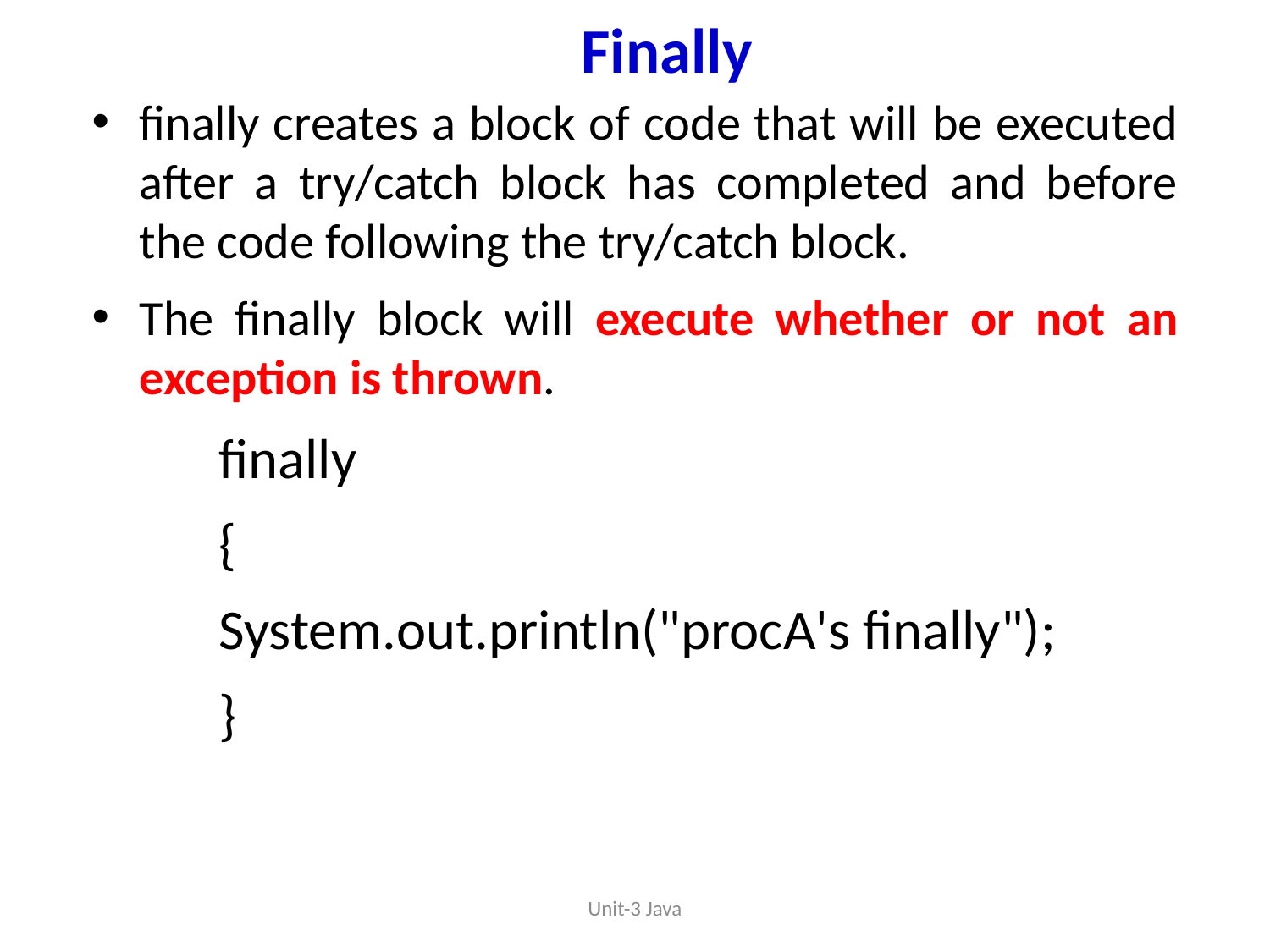

# Finally
finally creates a block of code that will be executed after a try/catch block has completed and before the code following the try/catch block.
The finally block will execute whether or not an exception is thrown.
finally
{
System.out.println("procA's finally");
}
Unit-3 Java